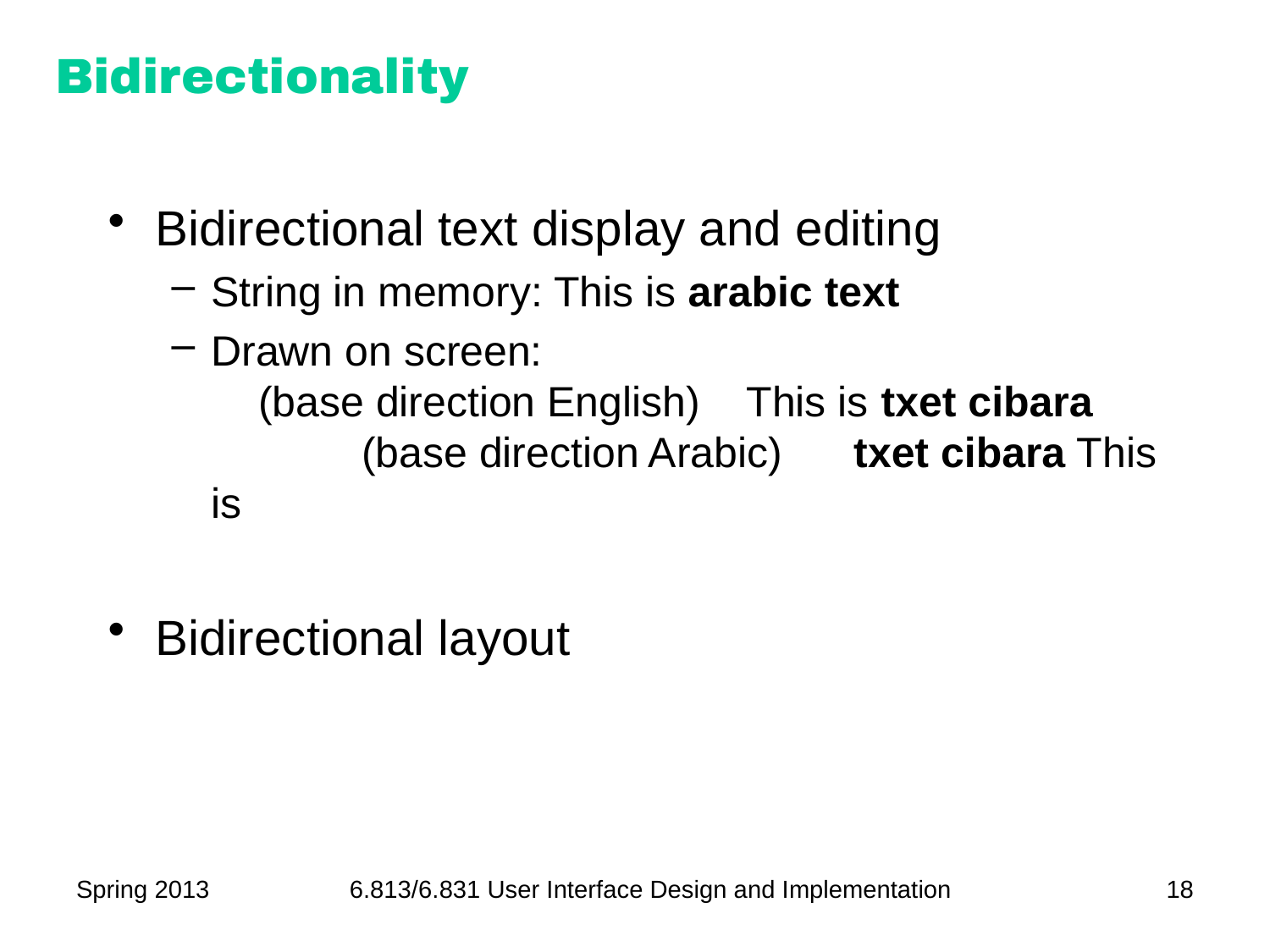

# Bidirectionality
Bidirectional text display and editing
String in memory: This is arabic text
Drawn on screen:
    (base direction English)    This is txet cibara
 	  (base direction Arabic)      txet cibara This is

Bidirectional layout
Spring 2013
6.813/6.831 User Interface Design and Implementation
18